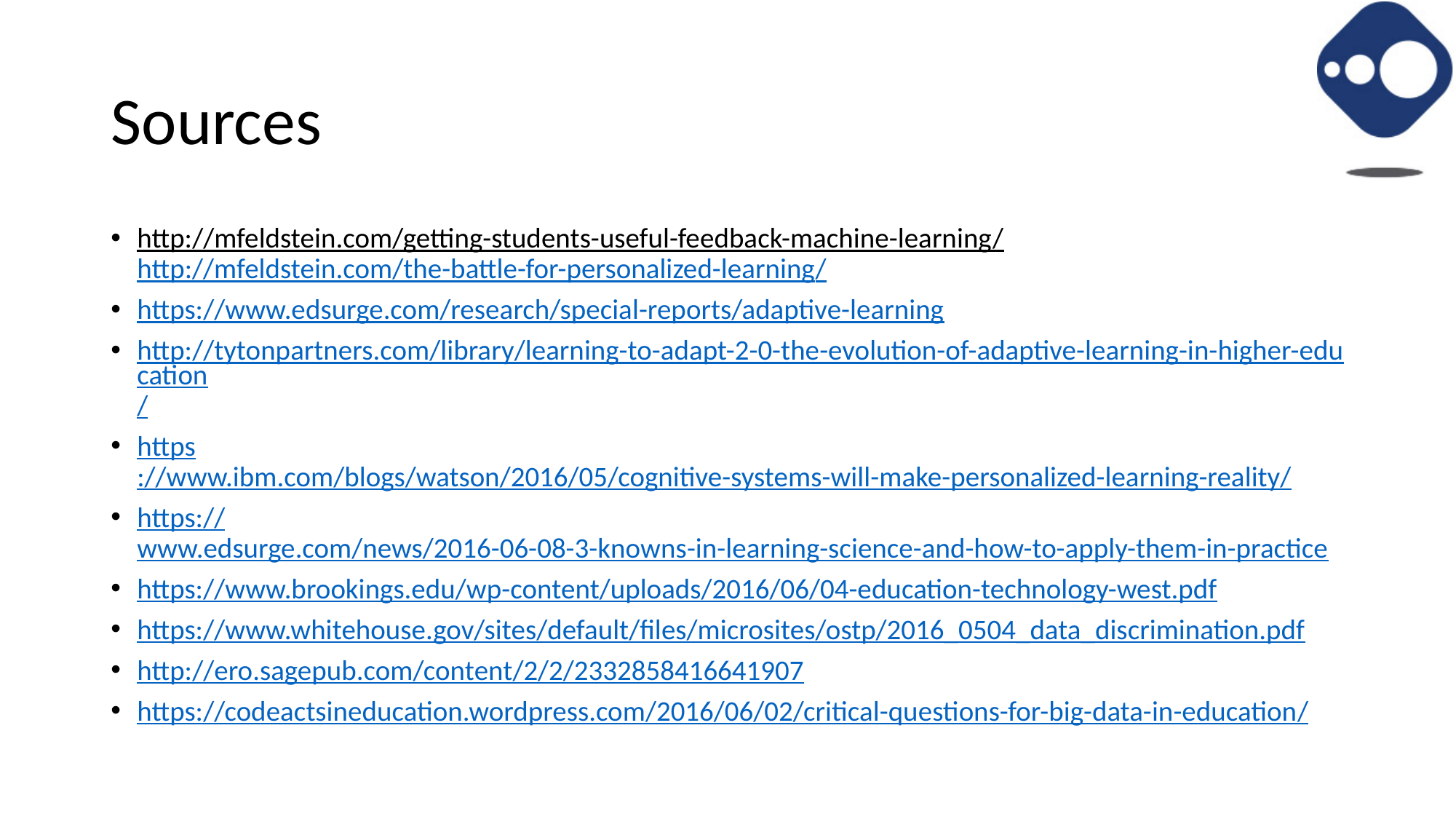

# Sources
http://mfeldstein.com/getting-students-useful-feedback-machine-learning/
http://mfeldstein.com/the-battle-for-personalized-learning/
https://www.edsurge.com/research/special-reports/adaptive-learning
http://tytonpartners.com/library/learning-to-adapt-2-0-the-evolution-of-adaptive-learning-in-higher-education/
https://www.ibm.com/blogs/watson/2016/05/cognitive-systems-will-make-personalized-learning-reality/
https://www.edsurge.com/news/2016-06-08-3-knowns-in-learning-science-and-how-to-apply-them-in-practice
https://www.brookings.edu/wp-content/uploads/2016/06/04-education-technology-west.pdf
https://www.whitehouse.gov/sites/default/files/microsites/ostp/2016_0504_data_discrimination.pdf
http://ero.sagepub.com/content/2/2/2332858416641907
https://codeactsineducation.wordpress.com/2016/06/02/critical-questions-for-big-data-in-education/